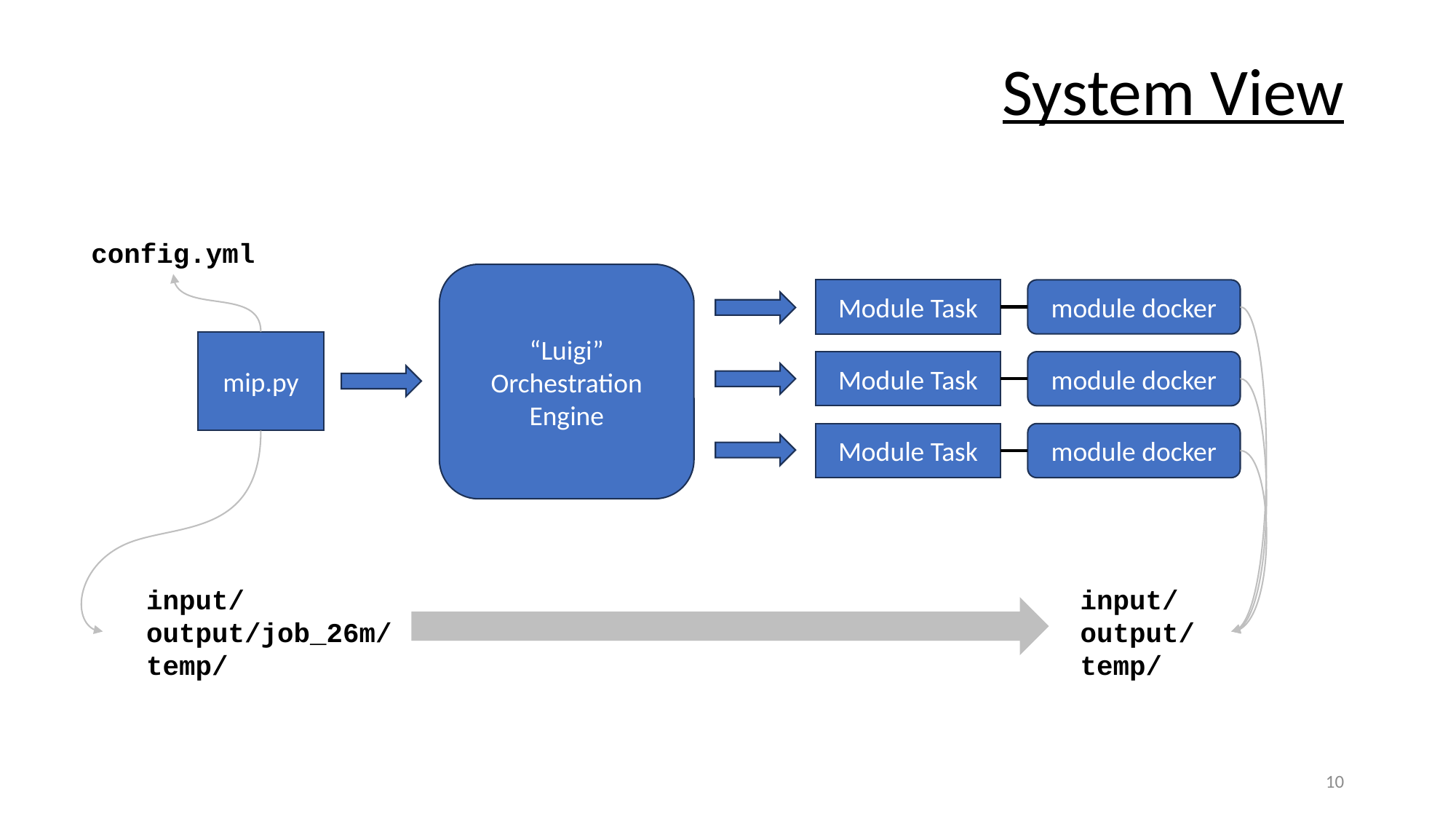

# System View
config.yml
“Luigi”
Orchestration
Engine
Module Task
module docker

mip.py
Module Task
module docker

Module Task
module docker

  input/
  output/job_26m/
  temp/
  input/
  output/
  temp/

10